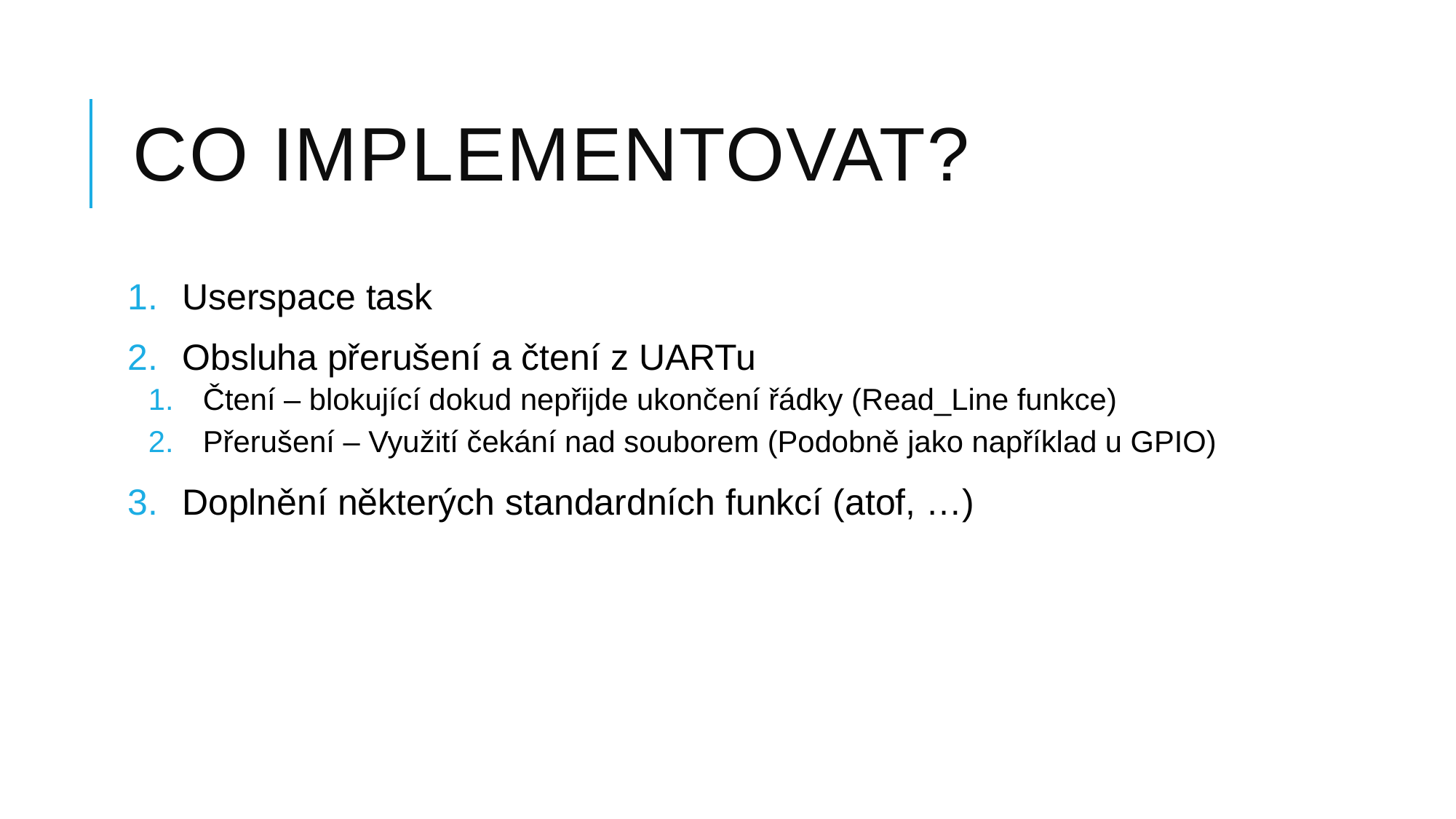

# Co implementovat?
Userspace task
Obsluha přerušení a čtení z UARTu
Čtení – blokující dokud nepřijde ukončení řádky (Read_Line funkce)
Přerušení – Využití čekání nad souborem (Podobně jako například u GPIO)
Doplnění některých standardních funkcí (atof, …)